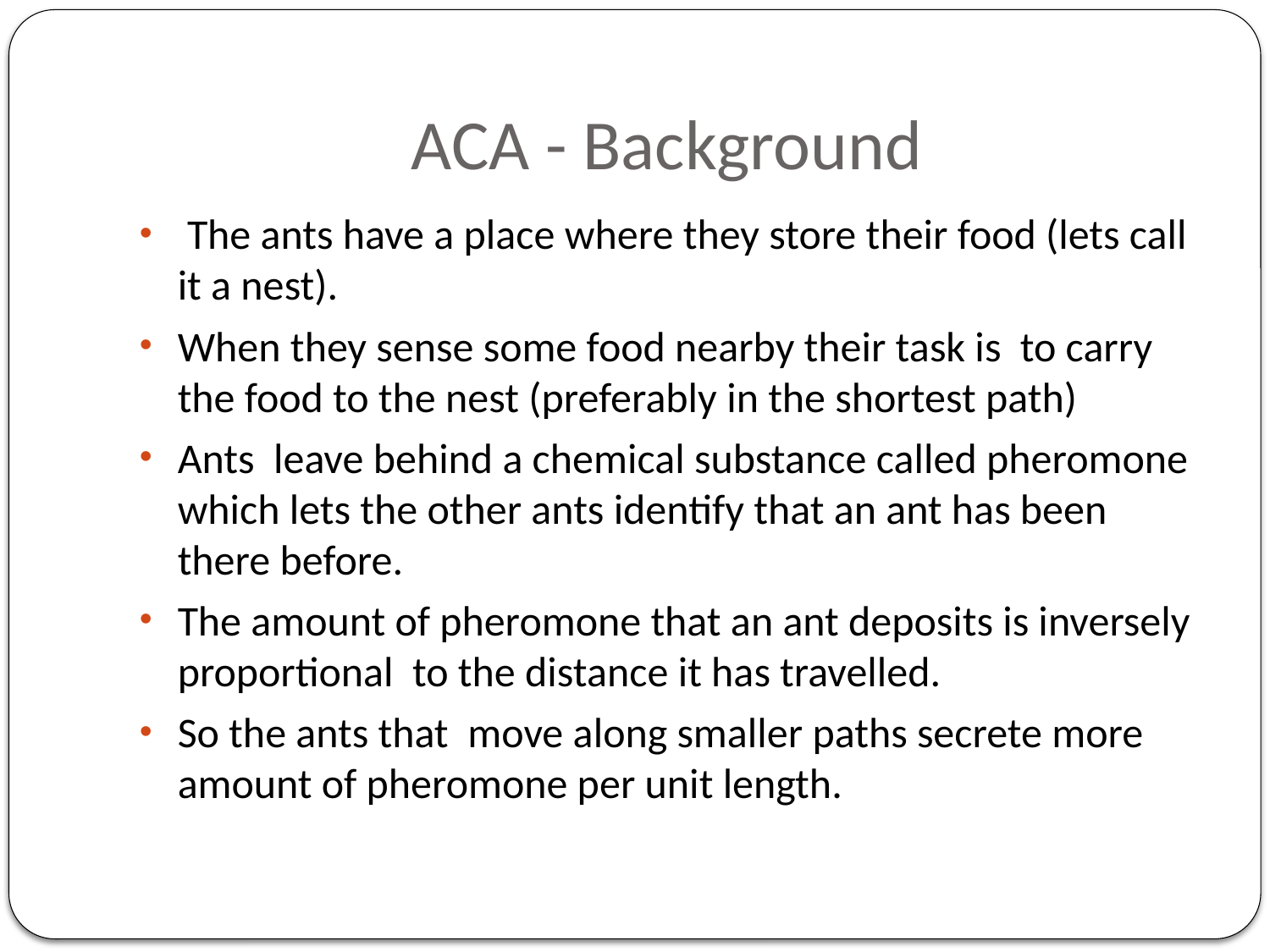

# ACA - Background
 The ants have a place where they store their food (lets call it a nest).
When they sense some food nearby their task is  to carry the food to the nest (preferably in the shortest path)
Ants  leave behind a chemical substance called pheromone which lets the other ants identify that an ant has been there before.
The amount of pheromone that an ant deposits is inversely proportional  to the distance it has travelled.
So the ants that  move along smaller paths secrete more amount of pheromone per unit length.